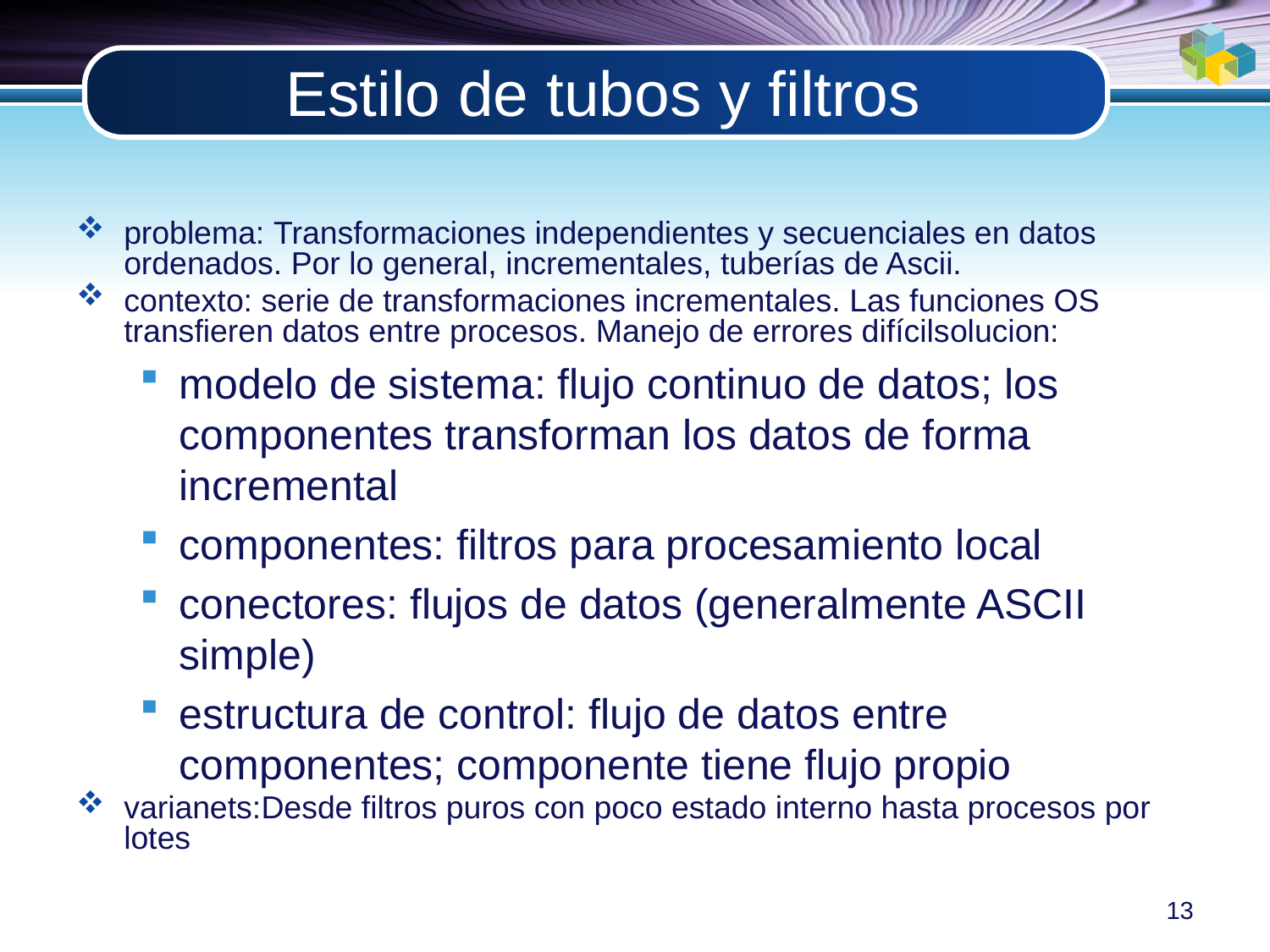

# Estilo de tubos y filtros

problema: Transformaciones independientes y secuenciales en datos ordenados. Por lo general, incrementales, tuberías de Ascii.
contexto: serie de transformaciones incrementales. Las funciones OS transfieren datos entre procesos. Manejo de errores difícilsolucion:
modelo de sistema: flujo continuo de datos; los componentes transforman los datos de forma incremental
componentes: filtros para procesamiento local
conectores: flujos de datos (generalmente ASCII simple)
estructura de control: flujo de datos entre componentes; componente tiene flujo propio
varianets:Desde filtros puros con poco estado interno hasta procesos por lotes

13